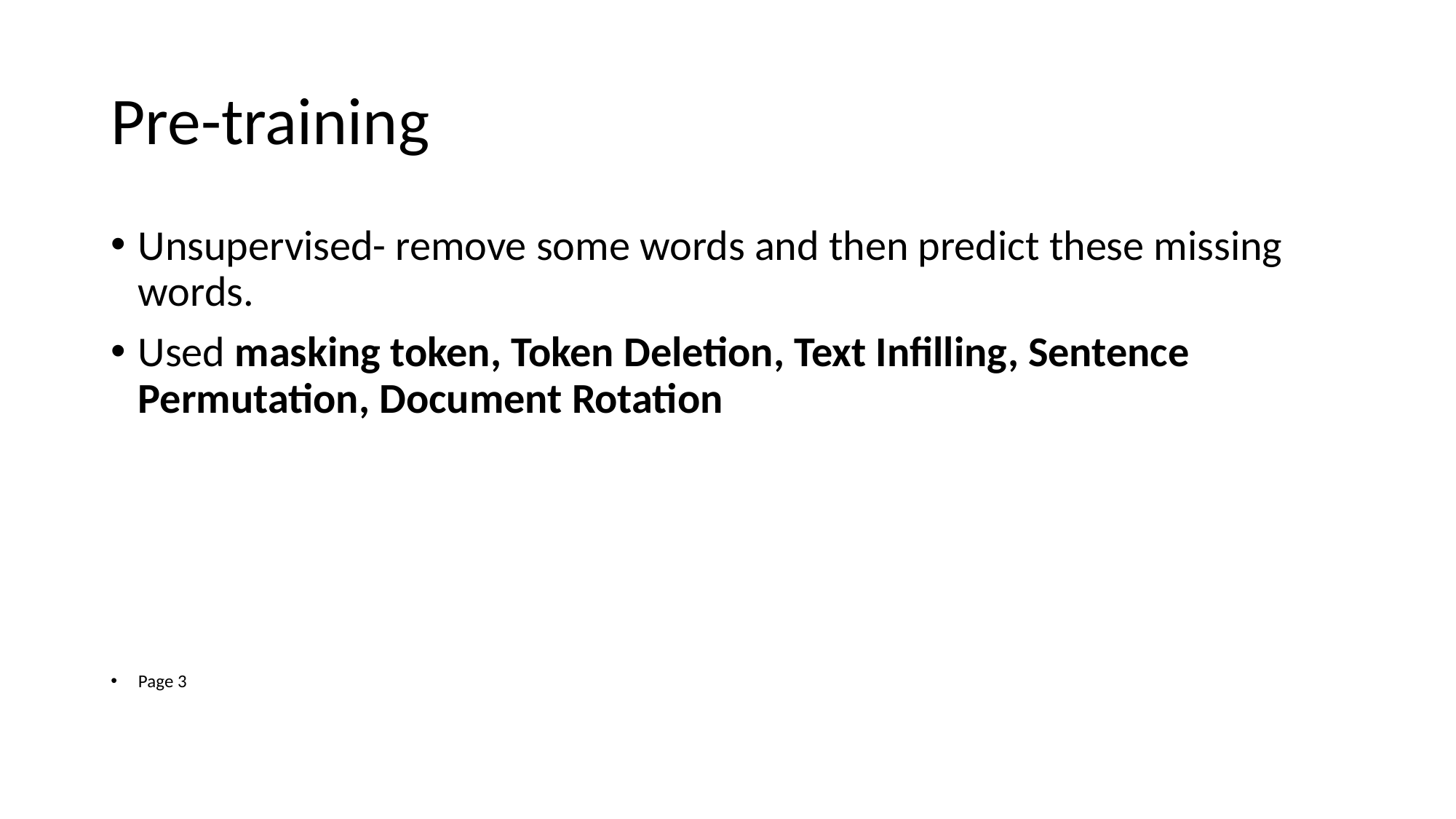

# Pre-training
Unsupervised- remove some words and then predict these missing words.
Used masking token, Token Deletion, Text Infilling, Sentence Permutation, Document Rotation

Page 3